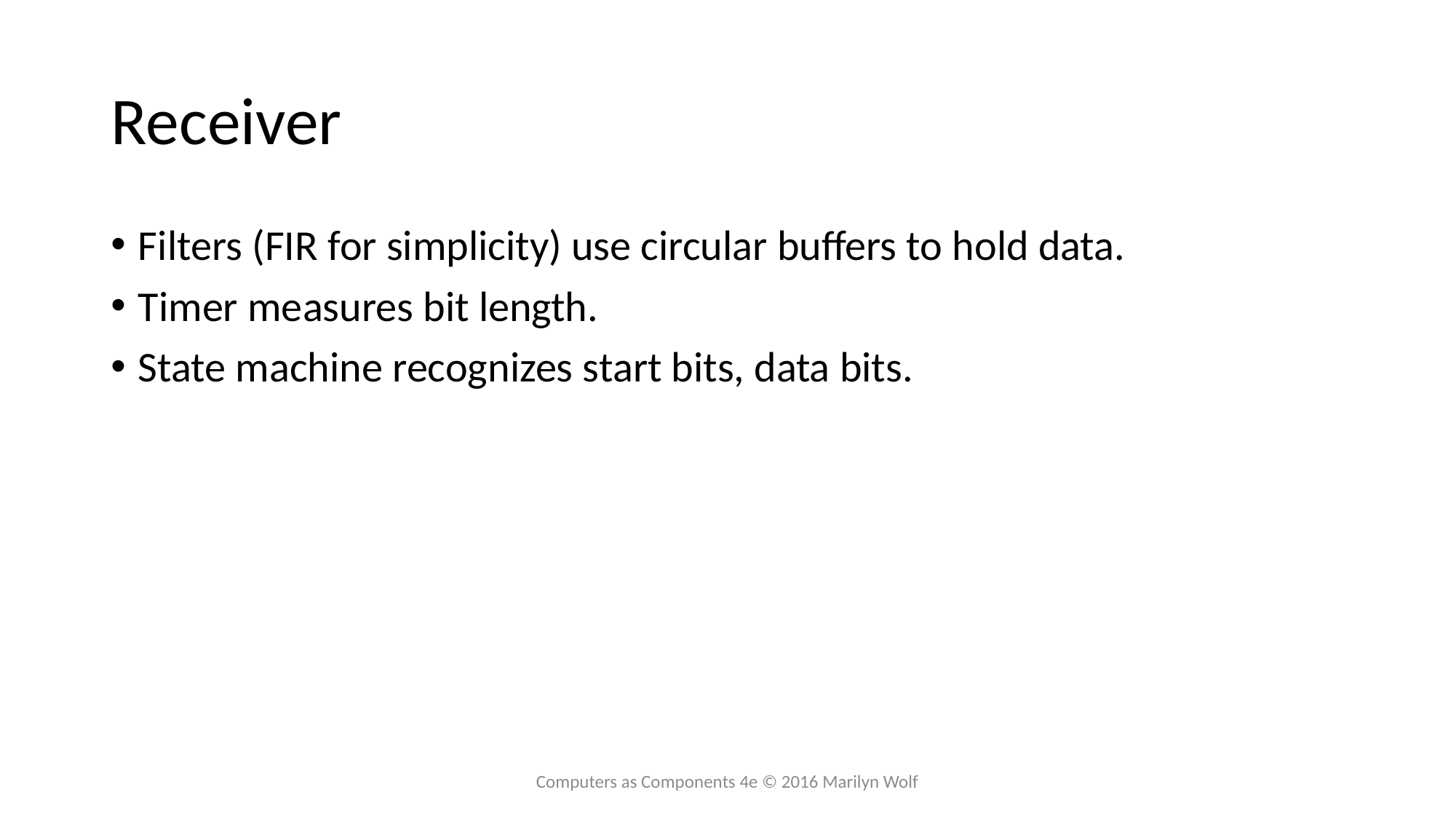

# Receiver
Filters (FIR for simplicity) use circular buffers to hold data.
Timer measures bit length.
State machine recognizes start bits, data bits.
Computers as Components 4e © 2016 Marilyn Wolf